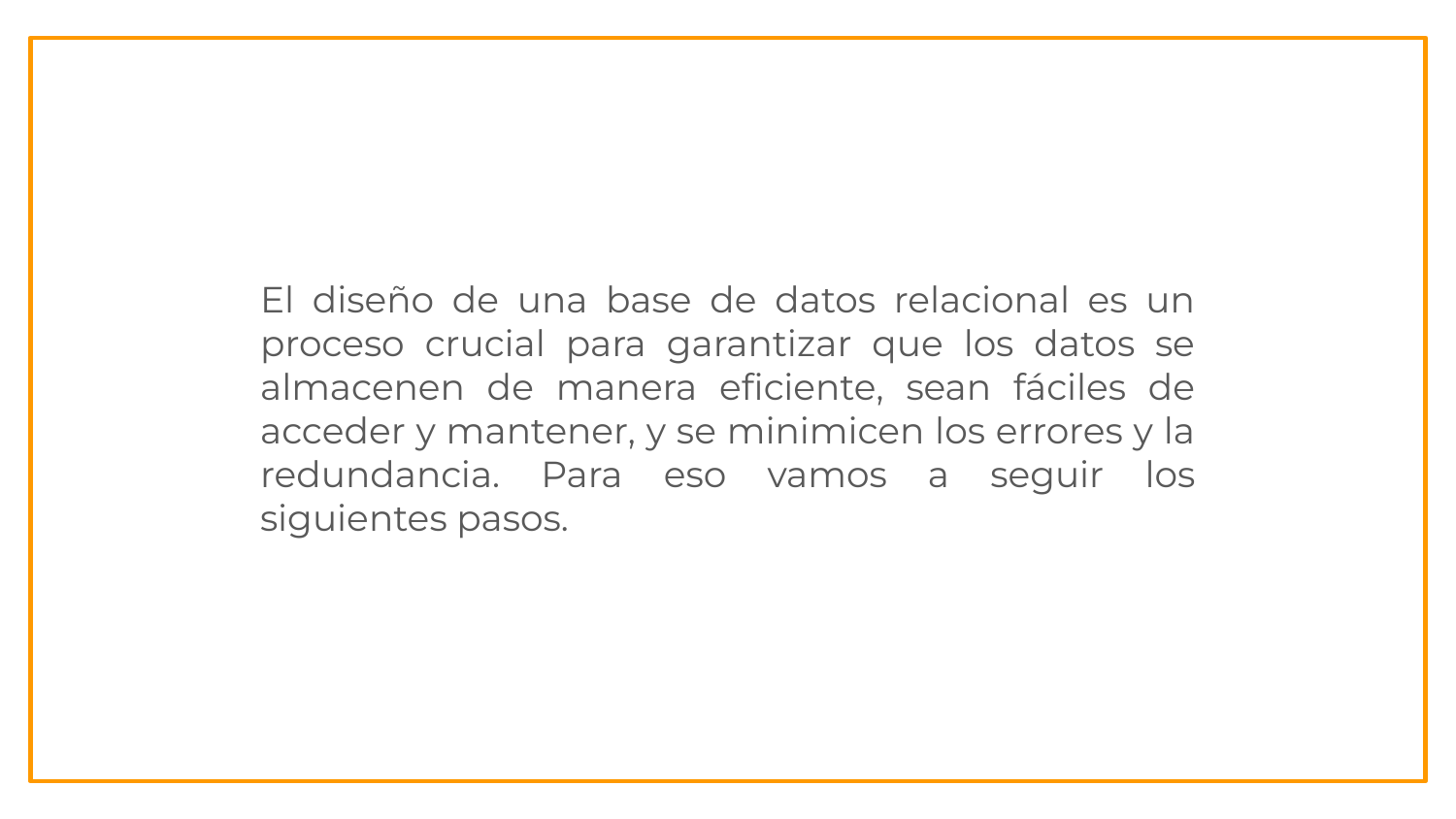

El diseño de una base de datos relacional es un proceso crucial para garantizar que los datos se almacenen de manera eficiente, sean fáciles de acceder y mantener, y se minimicen los errores y la redundancia. Para eso vamos a seguir los siguientes pasos.